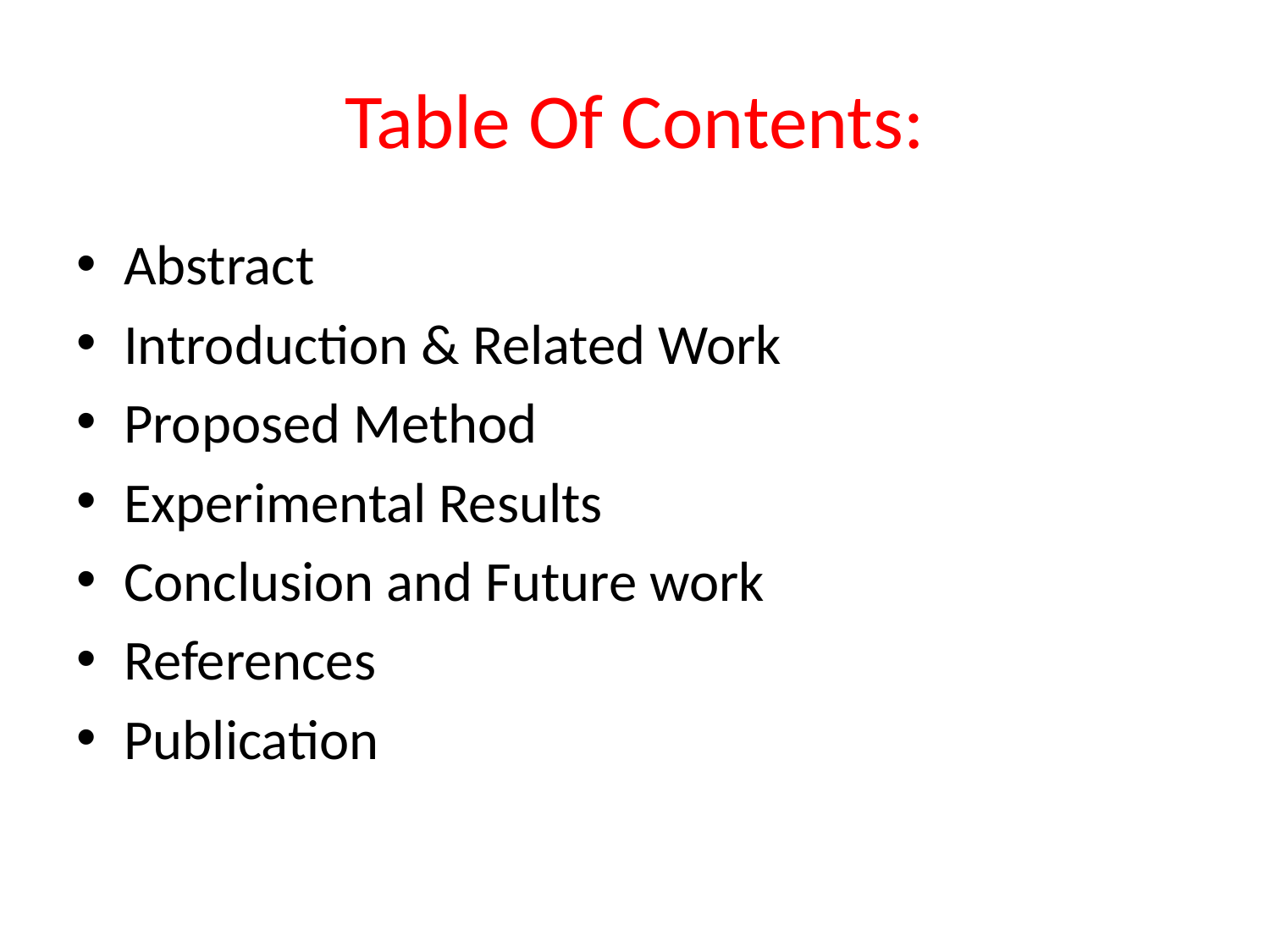

# Table Of Contents:
Abstract
Introduction & Related Work
Proposed Method
Experimental Results
Conclusion and Future work
References
Publication